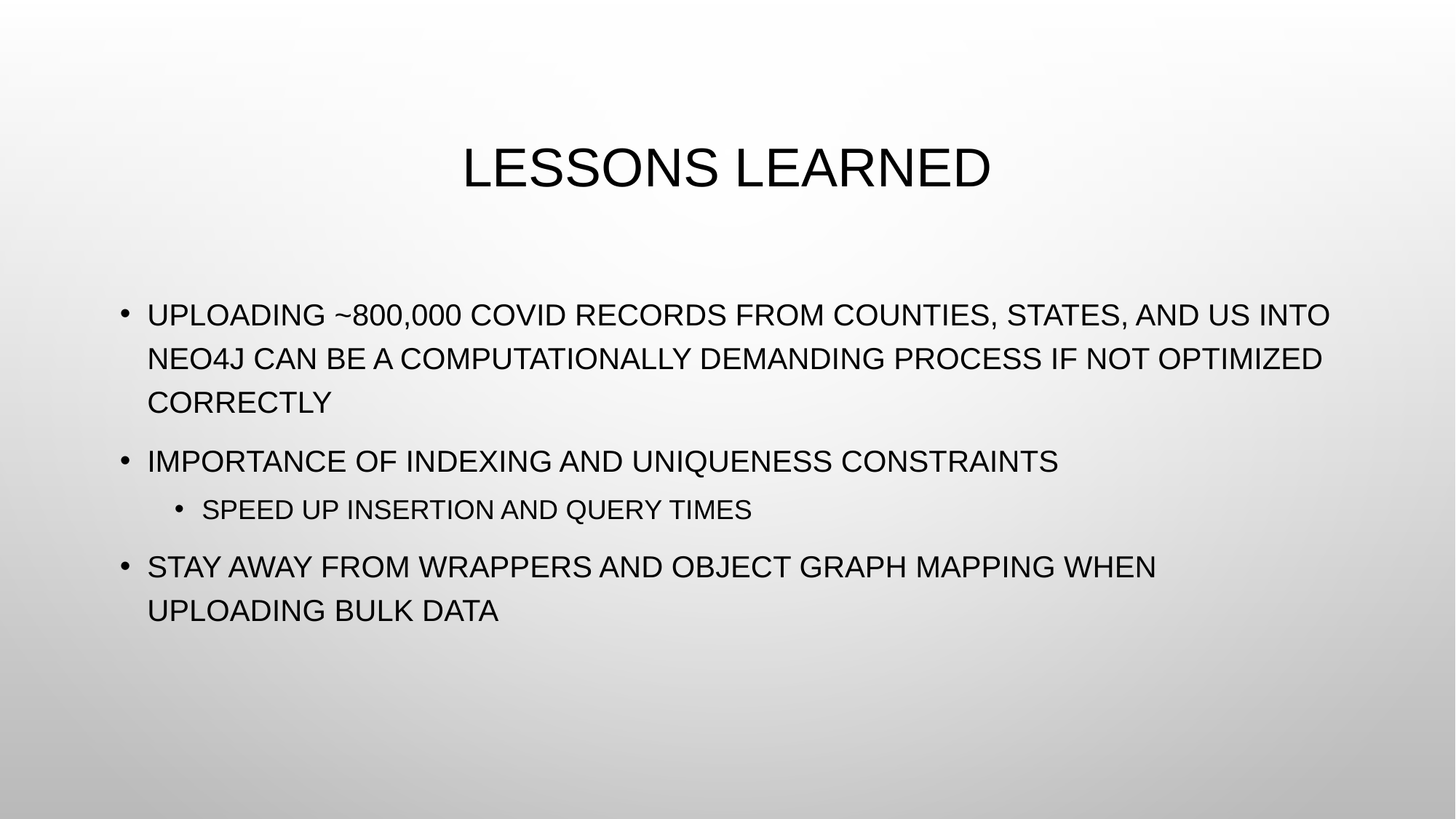

# Lessons Learned
Uploading ~800,000 Covid Records from counties, states, and US into Neo4j can be a computationally demanding process if not optimized correctly
Importance of indexing and uniqueness constraints
Speed up insertion and query times
Stay away from wrappers and object graph mapping when uploading bulk data